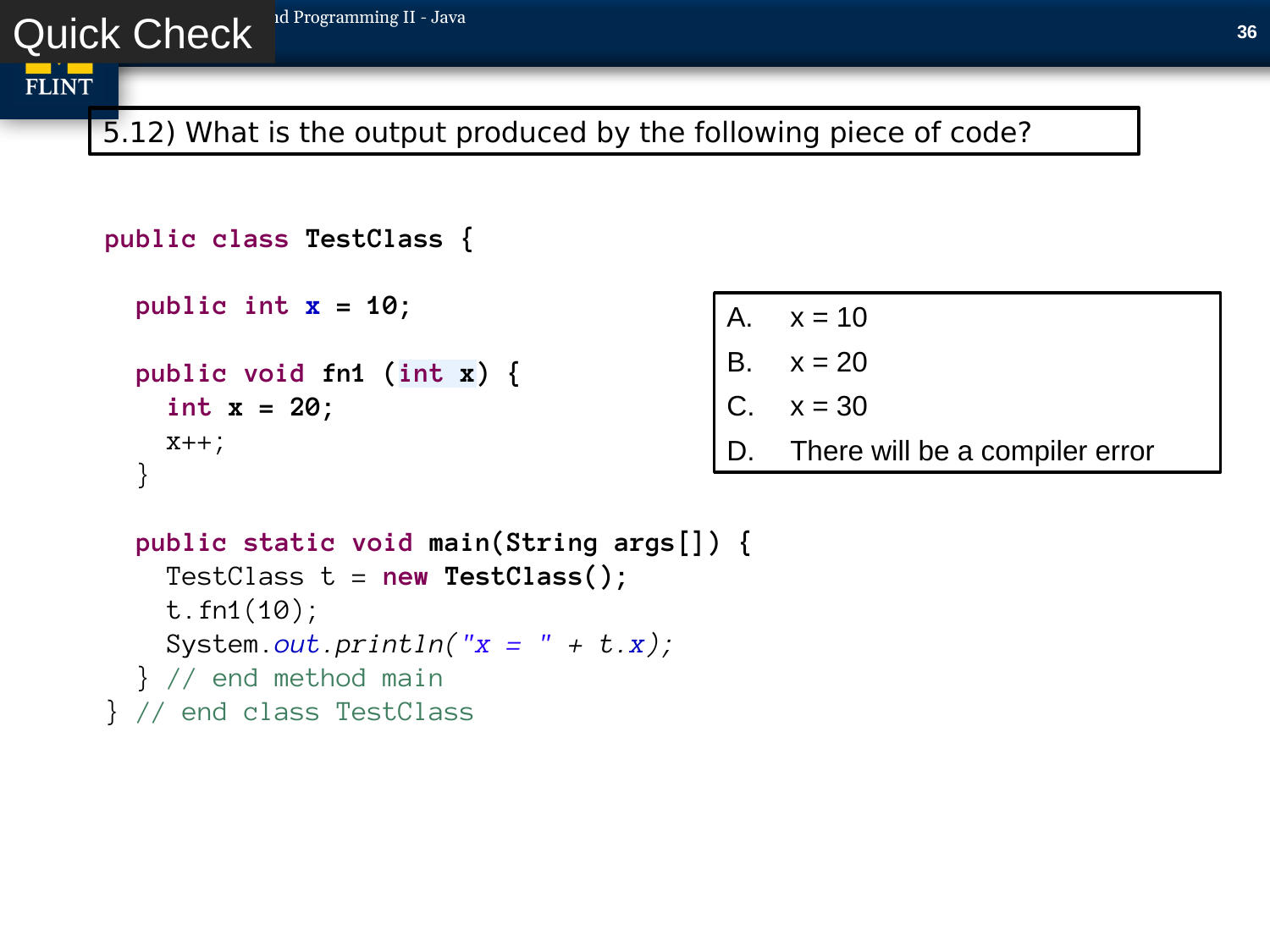

Quick Check
36
5.12) What is the output produced by the following piece of code?
public class TestClass {

  public int x = 10;

  public void fn1 (int x) {
    int x = 20;
    x++;
  }

  public static void main(String args[]) {
    TestClass t = new TestClass();
    t.fn1(10);
    System.out.println("x = " + t.x);
  } // end method main
} // end class TestClass
x = 10
x = 20
x = 30
There will be a compiler error